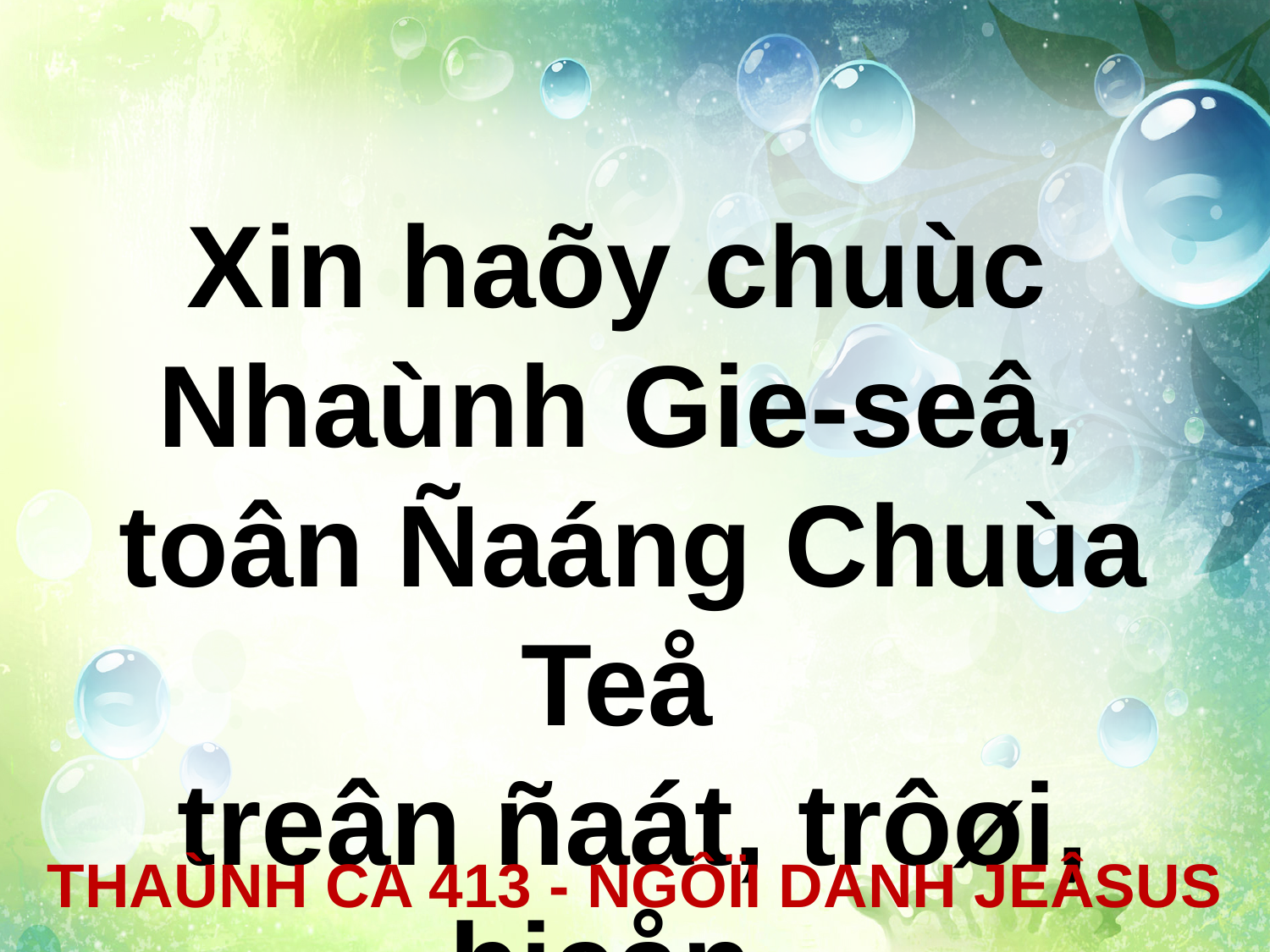

Xin haõy chuùc
Nhaùnh Gie-seâ,
toân Ñaáng Chuùa Teå
treân ñaát, trôøi, bieån.
THAÙNH CA 413 - NGÔÏI DANH JEÂSUS